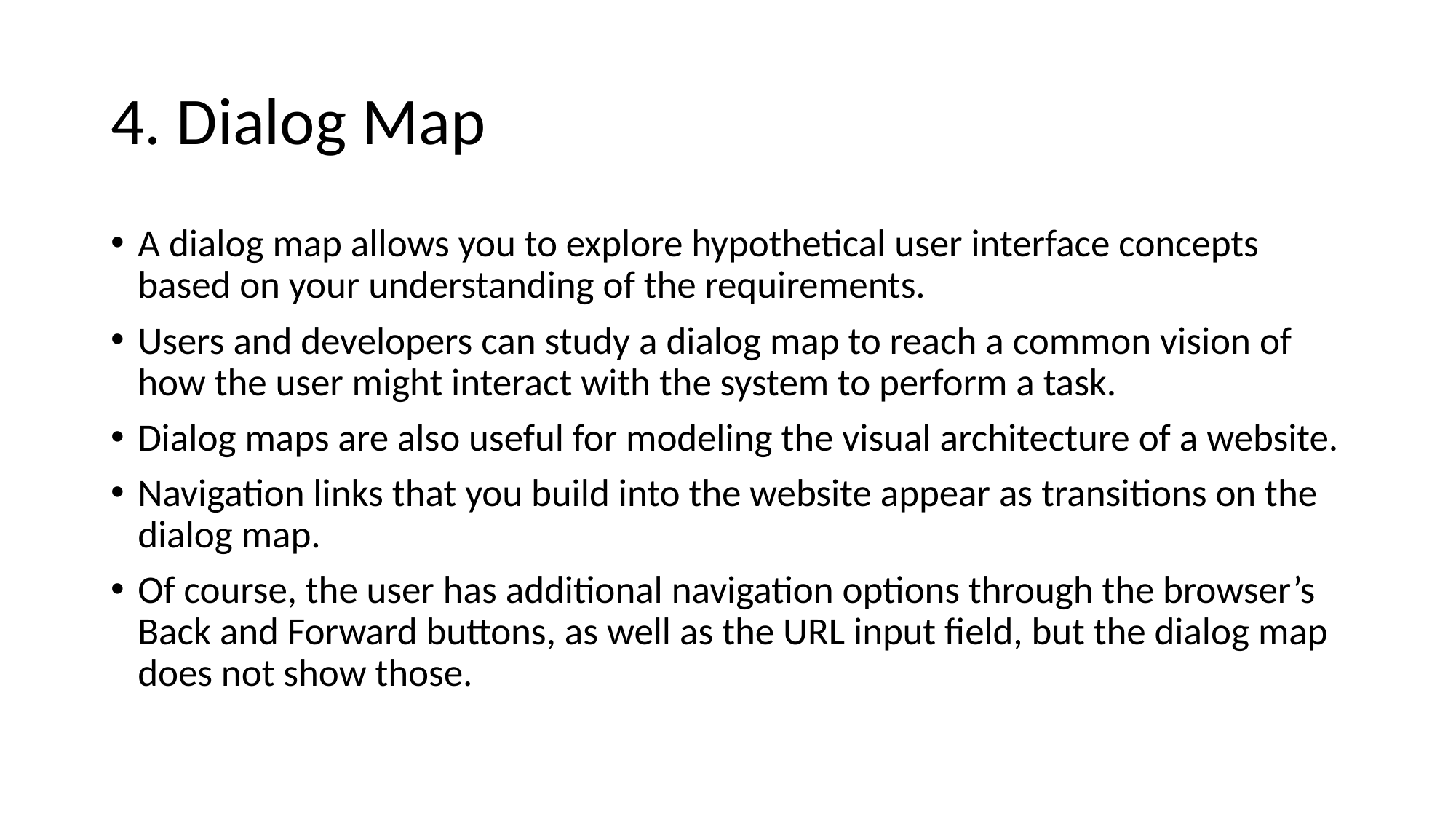

# 4. Dialog Map
A dialog map allows you to explore hypothetical user interface concepts based on your understanding of the requirements.
Users and developers can study a dialog map to reach a common vision of how the user might interact with the system to perform a task.
Dialog maps are also useful for modeling the visual architecture of a website.
Navigation links that you build into the website appear as transitions on the dialog map.
Of course, the user has additional navigation options through the browser’s Back and Forward buttons, as well as the URL input field, but the dialog map does not show those.